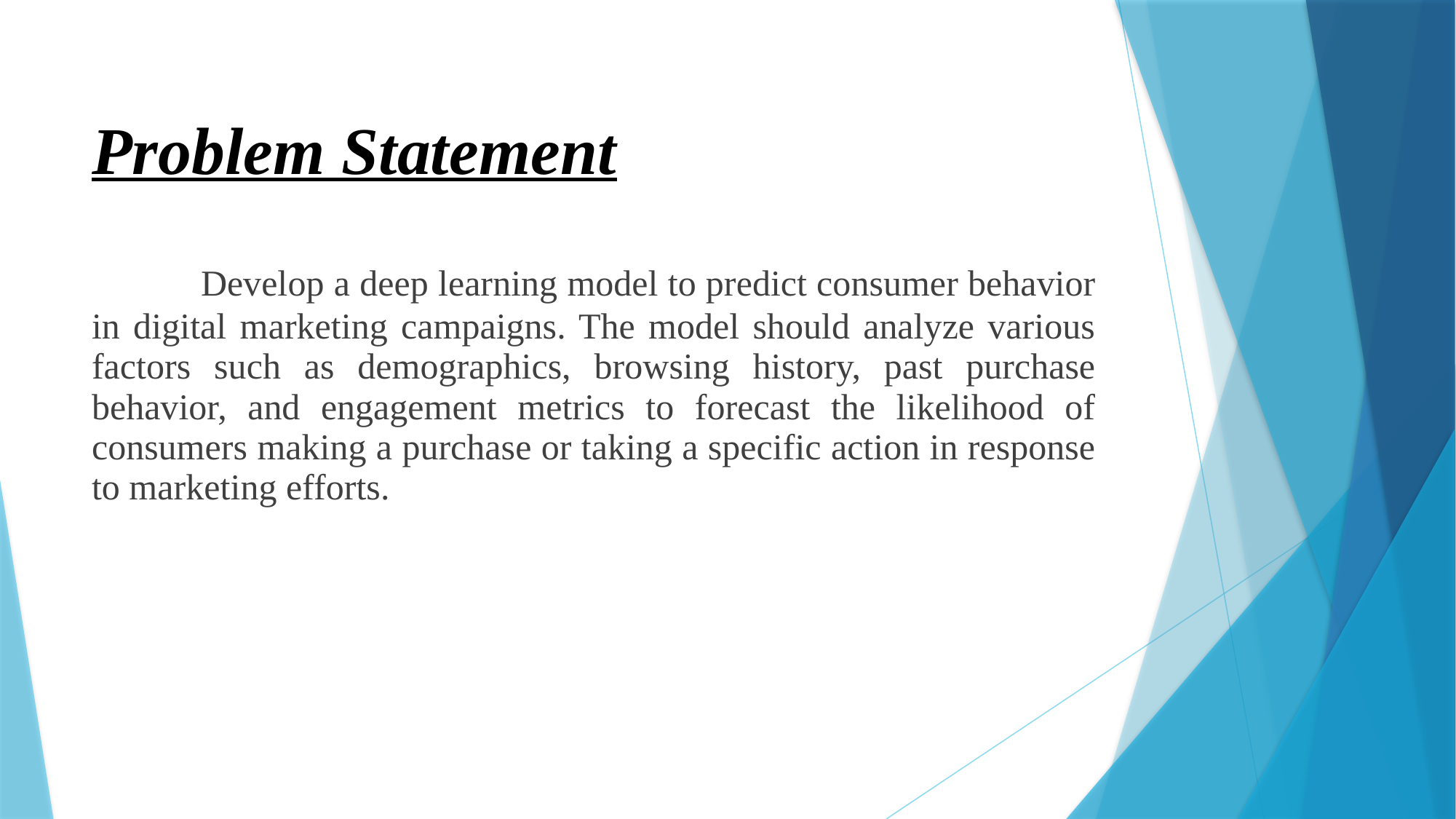

# Problem Statement
	Develop a deep learning model to predict consumer behavior in digital marketing campaigns. The model should analyze various factors such as demographics, browsing history, past purchase behavior, and engagement metrics to forecast the likelihood of consumers making a purchase or taking a specific action in response to marketing efforts.